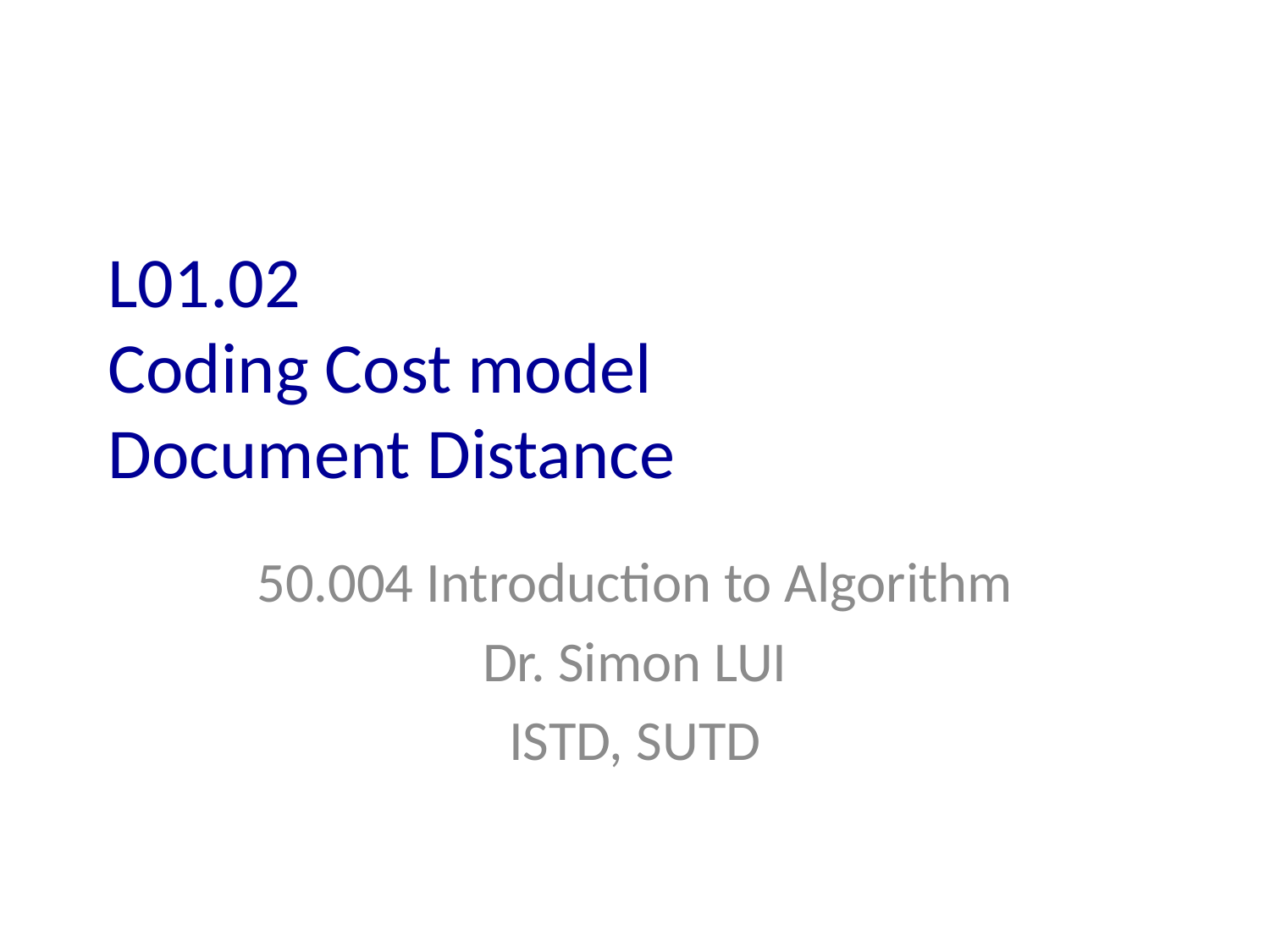

# L01.02 Coding Cost model Document Distance
50.004 Introduction to Algorithm
Dr. Simon LUI
ISTD, SUTD